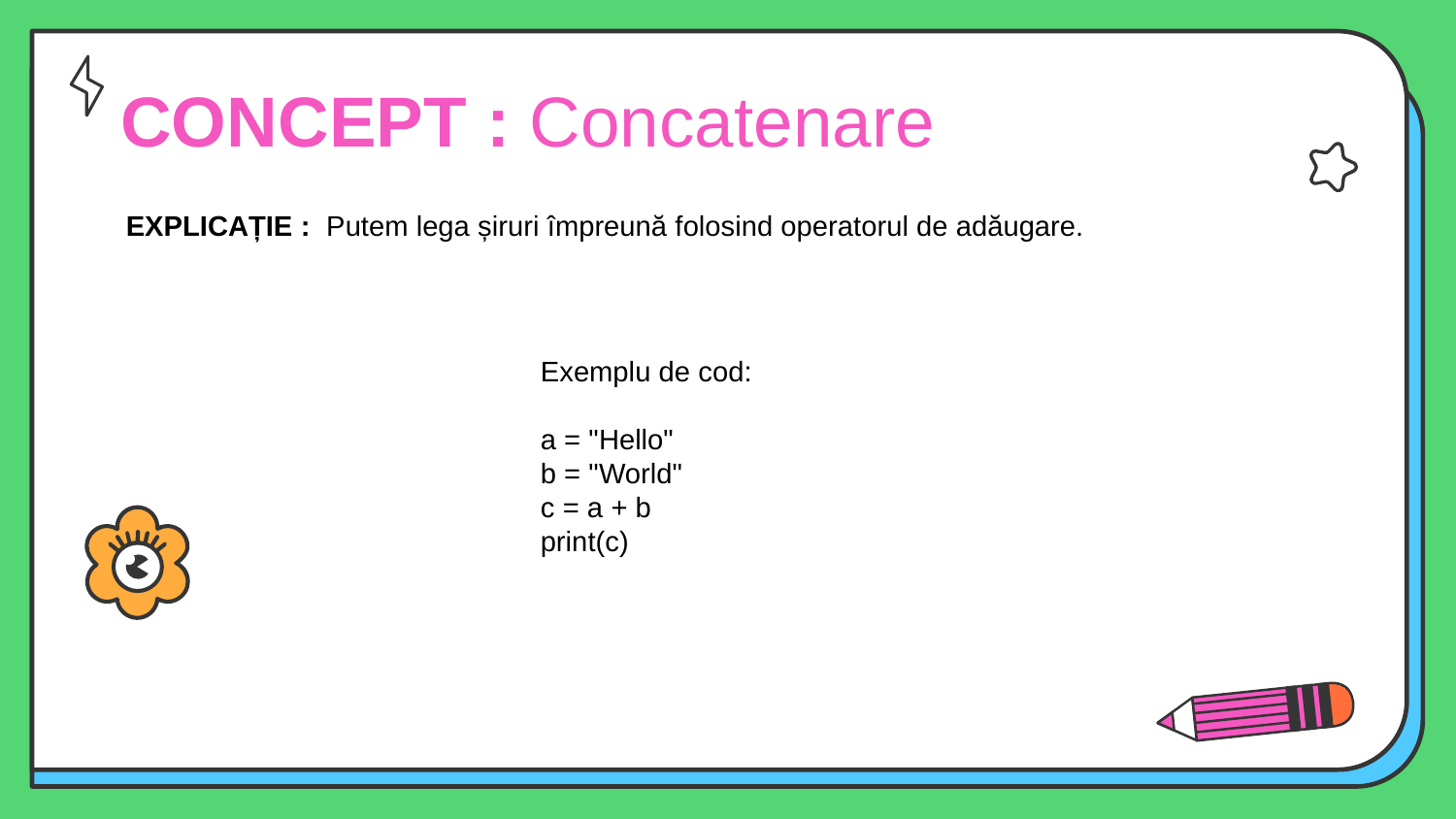

# CONCEPT : Concatenare
EXPLICAȚIE :  Putem lega șiruri împreună folosind operatorul de adăugare.
Exemplu de cod:

a = "Hello"
b = "World"
c = a + b
print(c)